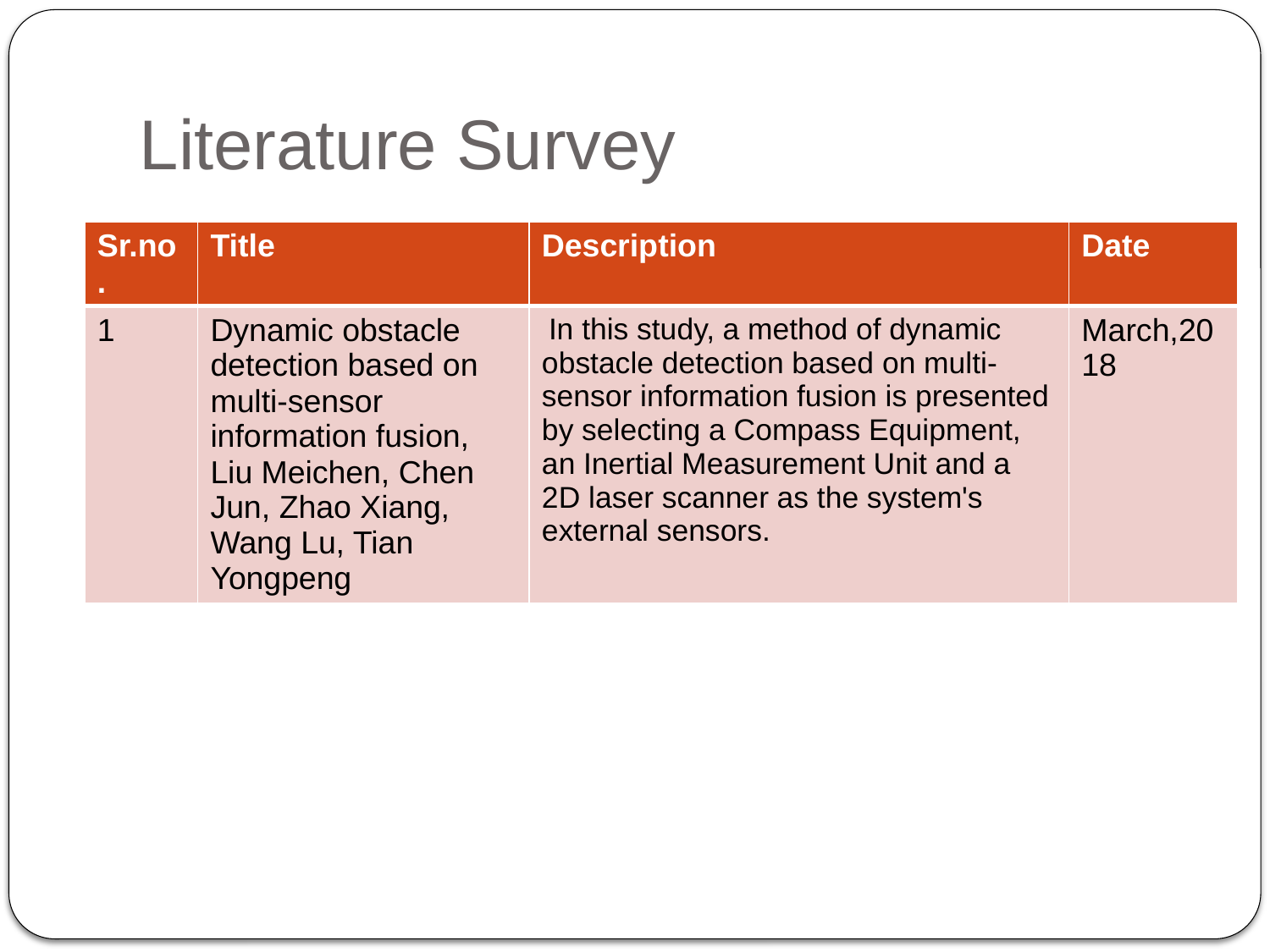

# Literature Survey
| Sr.no. | Title | Description | Date |
| --- | --- | --- | --- |
| 1 | Dynamic obstacle detection based on multi-sensor information fusion, Liu Meichen, Chen Jun, Zhao Xiang, Wang Lu, Tian Yongpeng | In this study, a method of dynamic obstacle detection based on multi-sensor information fusion is presented by selecting a Compass Equipment, an Inertial Measurement Unit and a 2D laser scanner as the system's external sensors. | March,2018 |